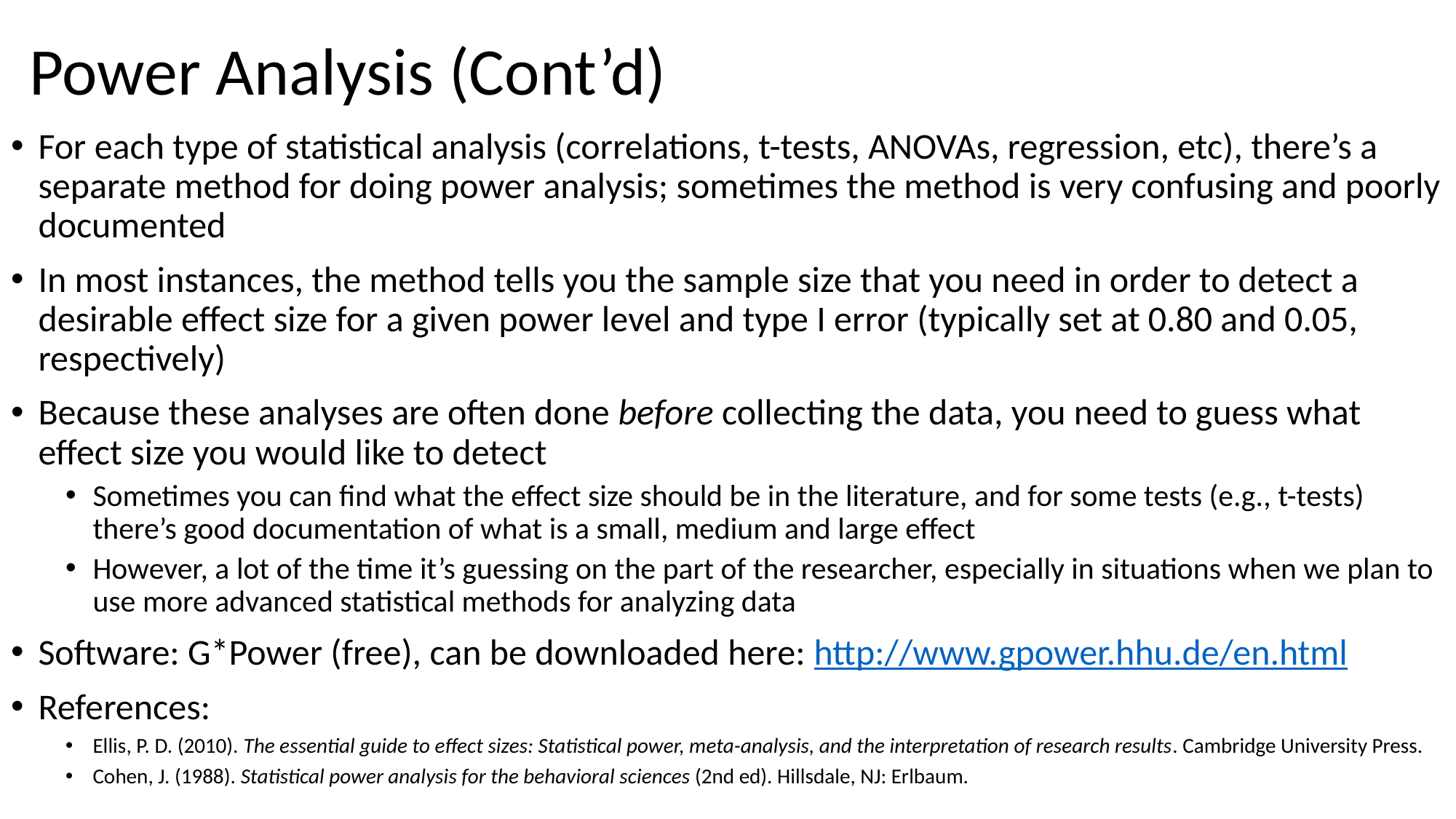

# Power Analysis (Cont’d)
For each type of statistical analysis (correlations, t-tests, ANOVAs, regression, etc), there’s a separate method for doing power analysis; sometimes the method is very confusing and poorly documented
In most instances, the method tells you the sample size that you need in order to detect a desirable effect size for a given power level and type I error (typically set at 0.80 and 0.05, respectively)
Because these analyses are often done before collecting the data, you need to guess what effect size you would like to detect
Sometimes you can find what the effect size should be in the literature, and for some tests (e.g., t-tests) there’s good documentation of what is a small, medium and large effect
However, a lot of the time it’s guessing on the part of the researcher, especially in situations when we plan to use more advanced statistical methods for analyzing data
Software: G*Power (free), can be downloaded here: http://www.gpower.hhu.de/en.html
References:
Ellis, P. D. (2010). The essential guide to effect sizes: Statistical power, meta-analysis, and the interpretation of research results. Cambridge University Press.
Cohen, J. (1988). Statistical power analysis for the behavioral sciences (2nd ed). Hillsdale, NJ: Erlbaum.